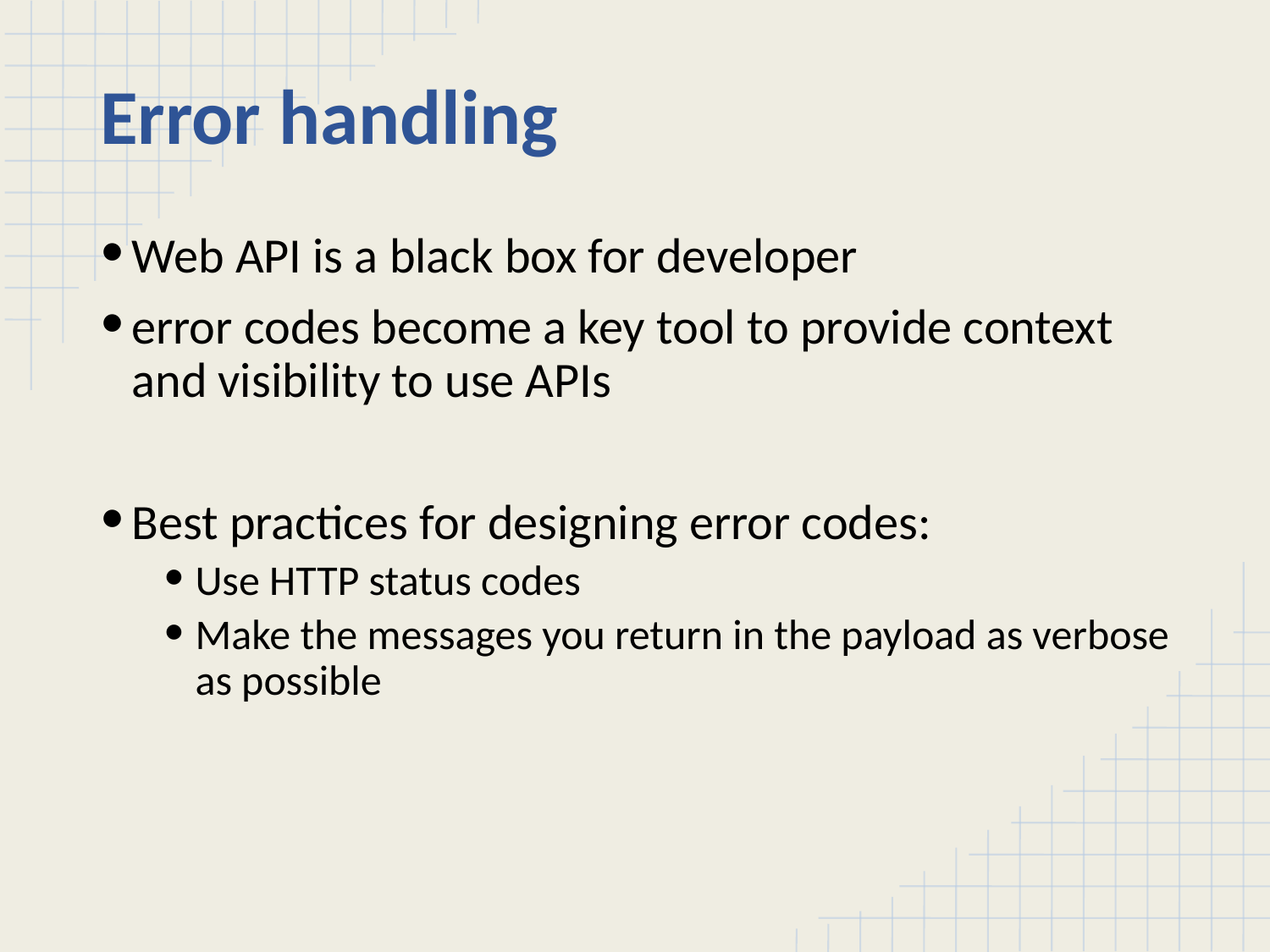

# Error handling
Web API is a black box for developer
error codes become a key tool to provide context and visibility to use APIs

Best practices for designing error codes:
Use HTTP status codes
Make the messages you return in the payload as verbose as possible